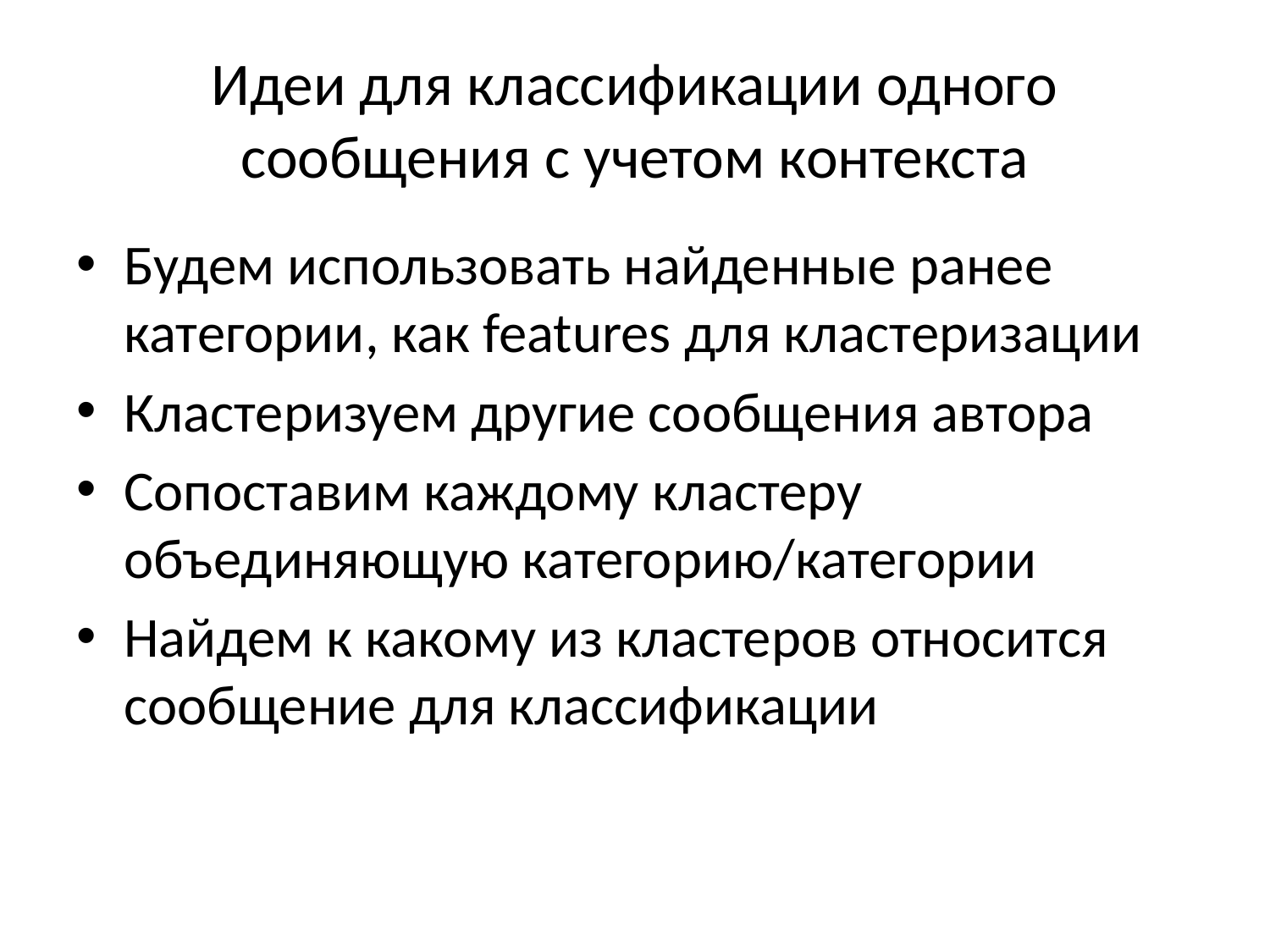

# Идеи для классификации одного сообщения с учетом контекста
Будем использовать найденные ранее категории, как features для кластеризации
Кластеризуем другие сообщения автора
Сопоставим каждому кластеру объединяющую категорию/категории
Найдем к какому из кластеров относится сообщение для классификации